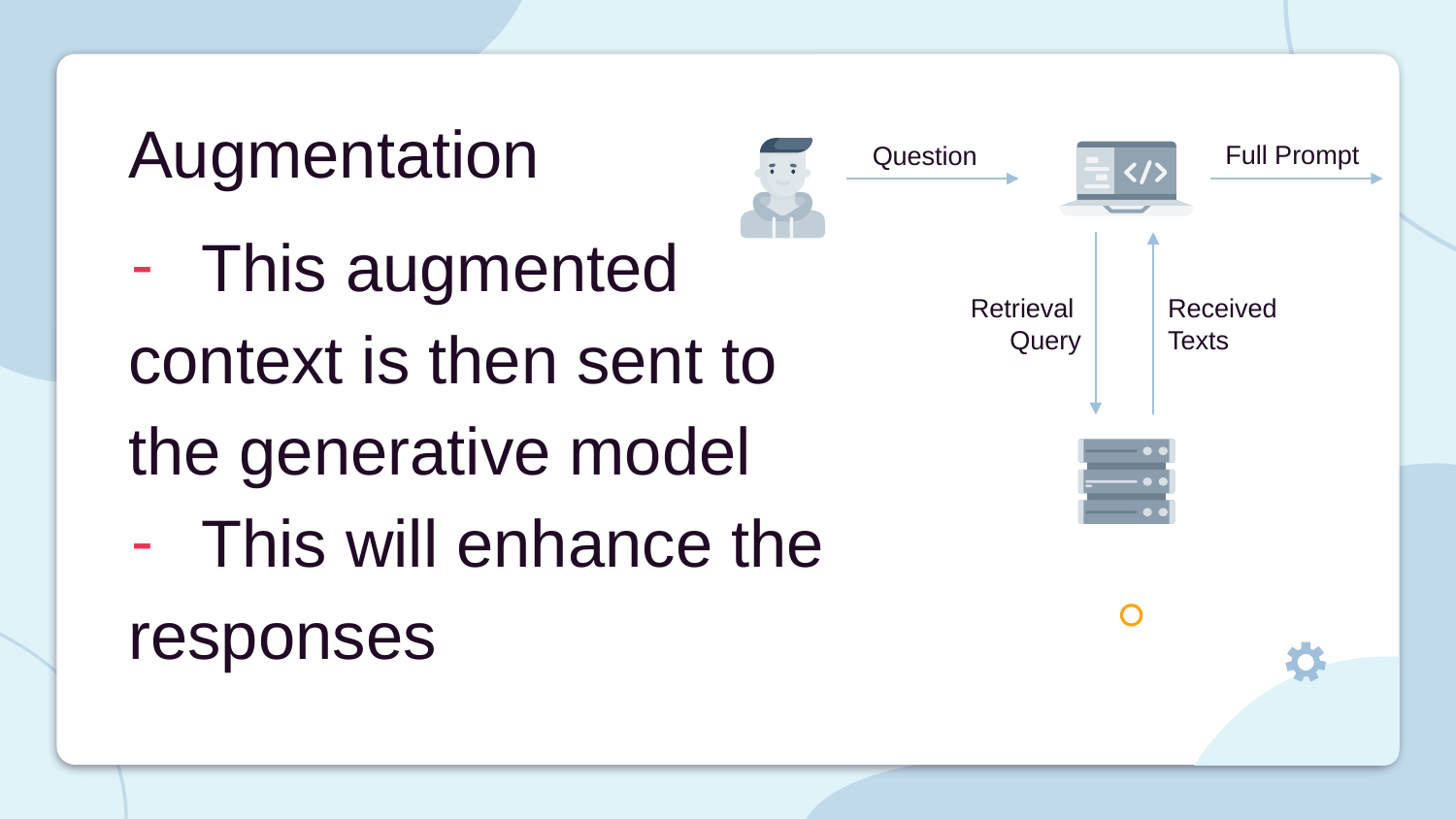

# Augmentation
Full Prompt
Question

This augmented
context is then sent to
the generative model
This will enhance the
responses
Received
Texts
Retrieval
Query